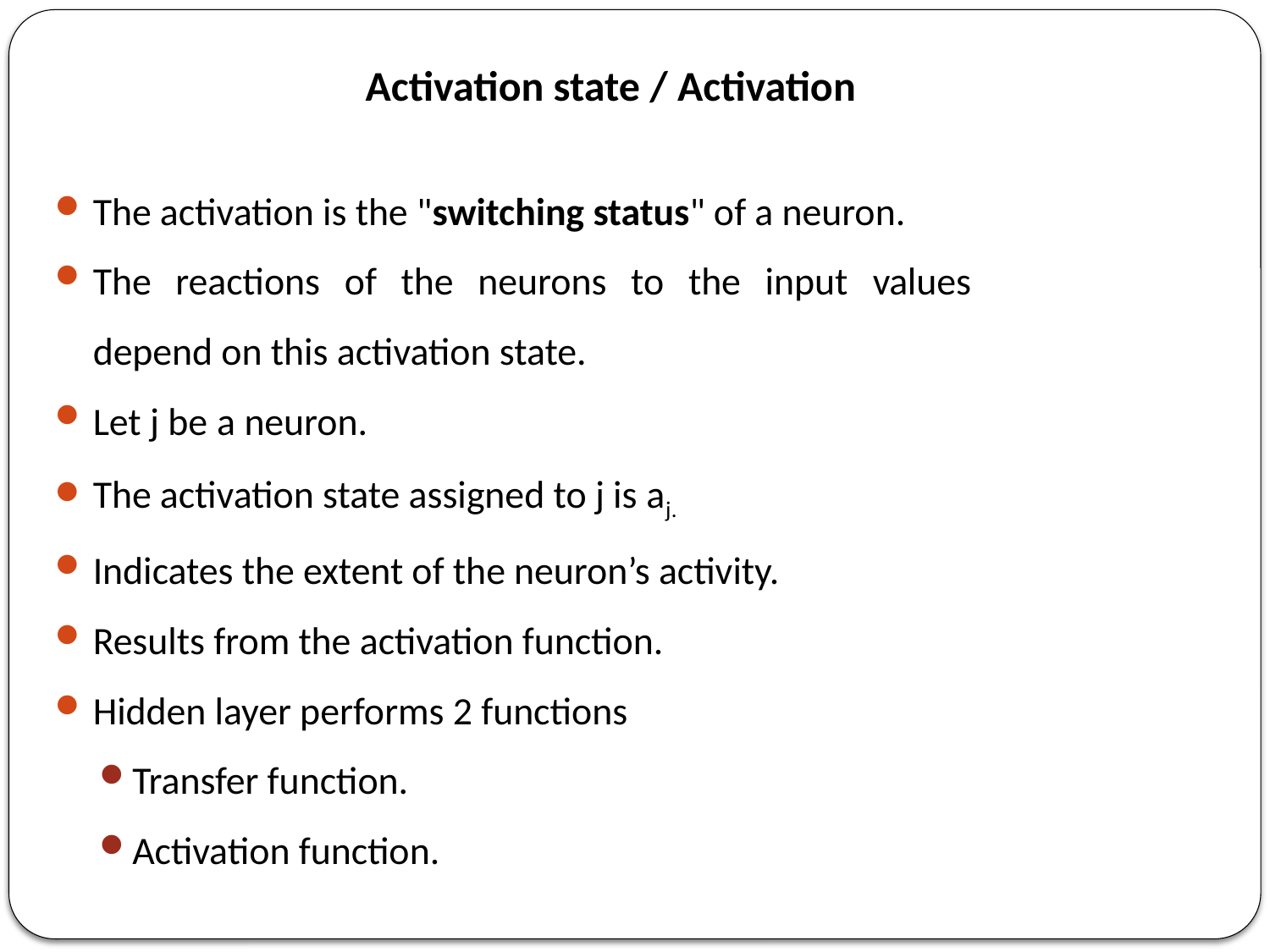

Activation state / Activation
The activation is the "switching status" of a neuron.
The reactions of the neurons to the input values depend on this activation state.
Let j be a neuron.
The activation state assigned to j is aj.
Indicates the extent of the neuron’s activity.
Results from the activation function.
Hidden layer performs 2 functions
Transfer function.
Activation function.